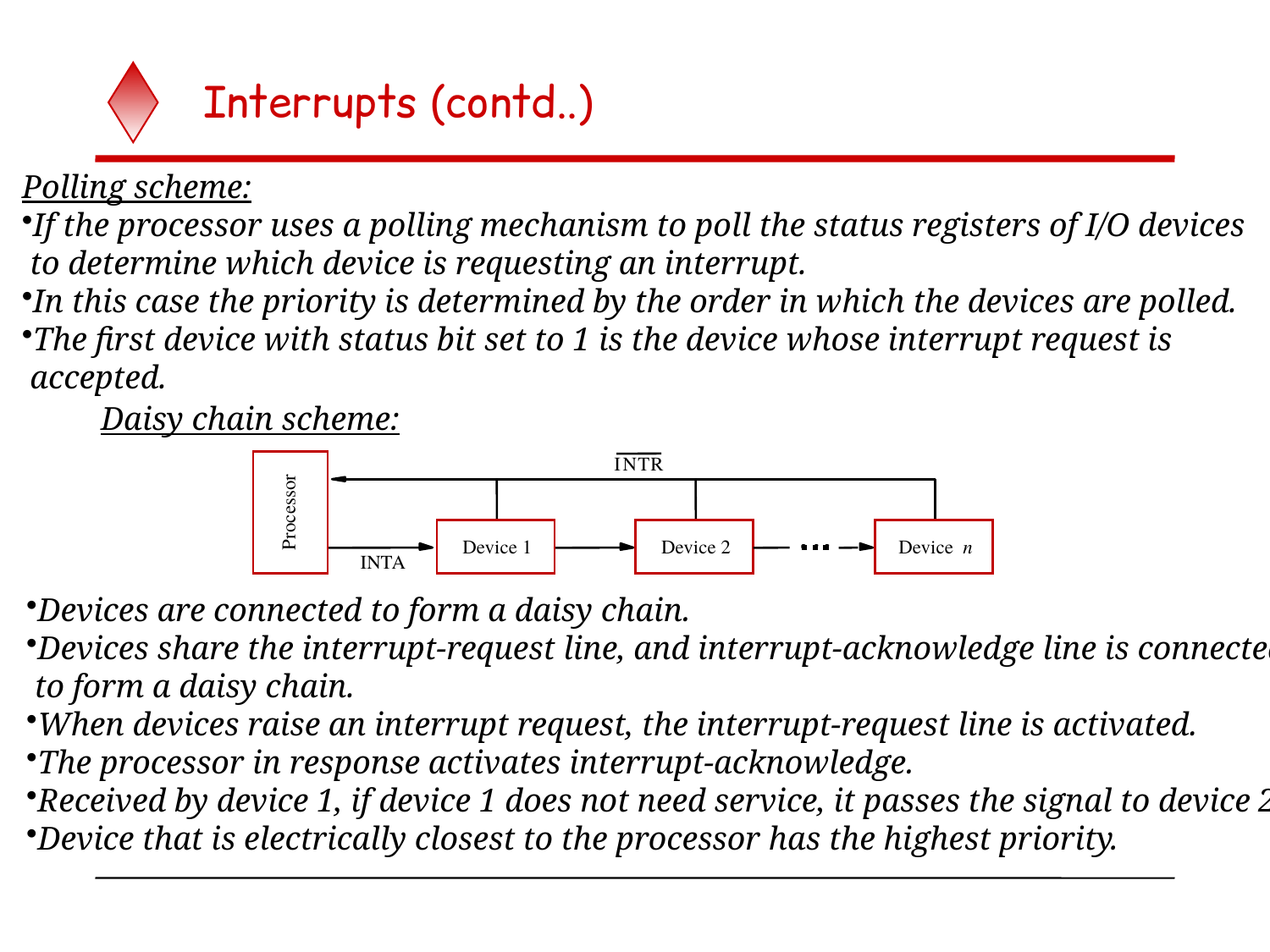

# Interrupts (contd..)
Polling scheme:
If the processor uses a polling mechanism to poll the status registers of I/O devices
 to determine which device is requesting an interrupt.
In this case the priority is determined by the order in which the devices are polled.
The first device with status bit set to 1 is the device whose interrupt request is
 accepted.

Daisy chain scheme:

I
N
T
R

Processor

Device 1
Device 2
Device
n

INTA
Devices are connected to form a daisy chain.
Devices share the interrupt-request line, and interrupt-acknowledge line is connected
 to form a daisy chain.
When devices raise an interrupt request, the interrupt-request line is activated.
The processor in response activates interrupt-acknowledge.
Received by device 1, if device 1 does not need service, it passes the signal to device 2.
Device that is electrically closest to the processor has the highest priority.